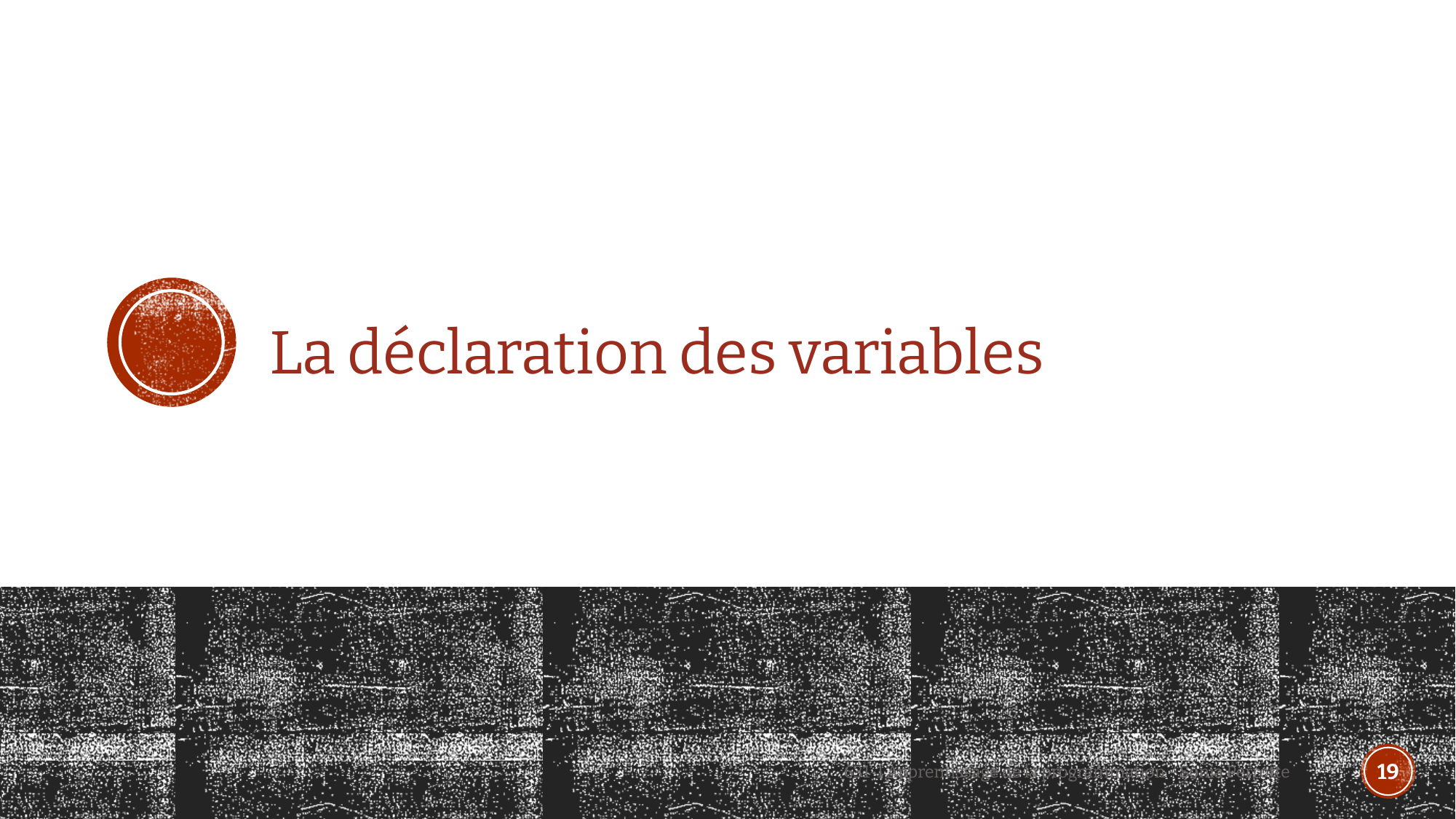

# La déclaration des variables

631-1 Apprentissage de la programmation - Sonia Perrotte
19